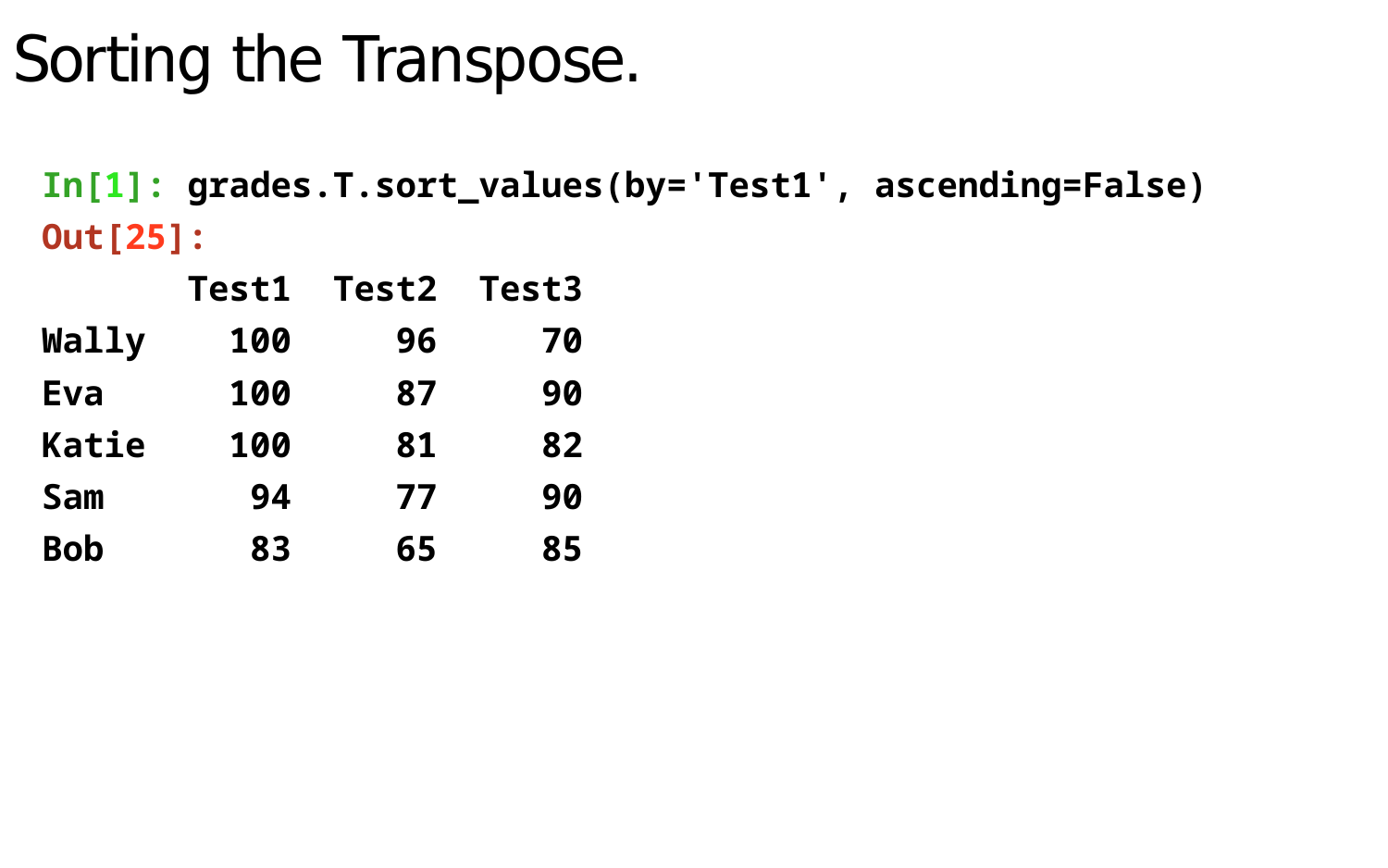

# Sorting the Transpose.

In[1]: grades.T.sort_values(by='Test1', ascending=False)
Out[25]:
       Test1  Test2  Test3
Wally    100     96     70
Eva      100     87     90
Katie    100     81     82
Sam       94     77     90
Bob       83     65     85